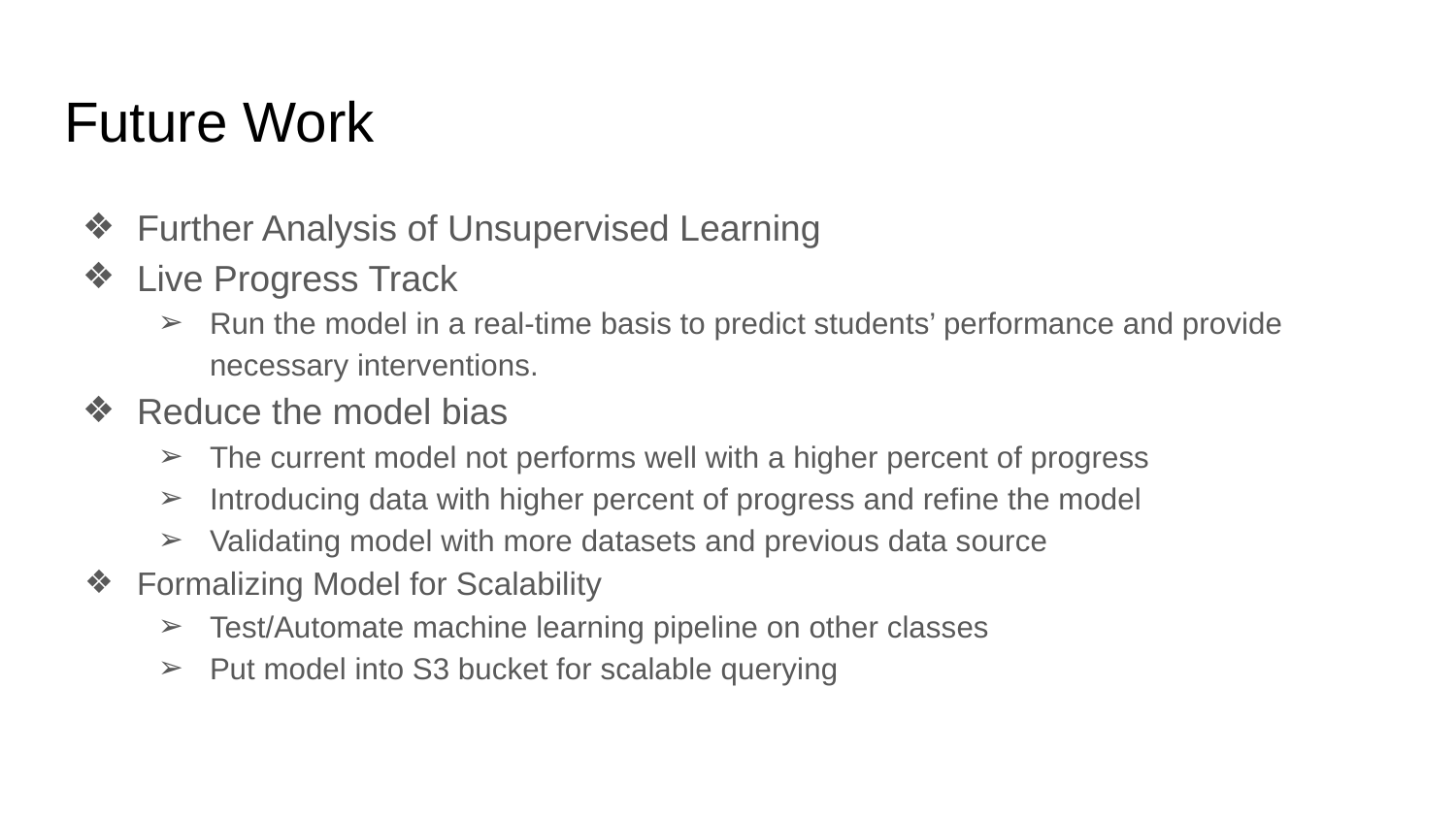

# Future Work
Further Analysis of Unsupervised Learning
Live Progress Track
Run the model in a real-time basis to predict students’ performance and provide necessary interventions.
Reduce the model bias
The current model not performs well with a higher percent of progress
Introducing data with higher percent of progress and refine the model
Validating model with more datasets and previous data source
Formalizing Model for Scalability
Test/Automate machine learning pipeline on other classes
Put model into S3 bucket for scalable querying